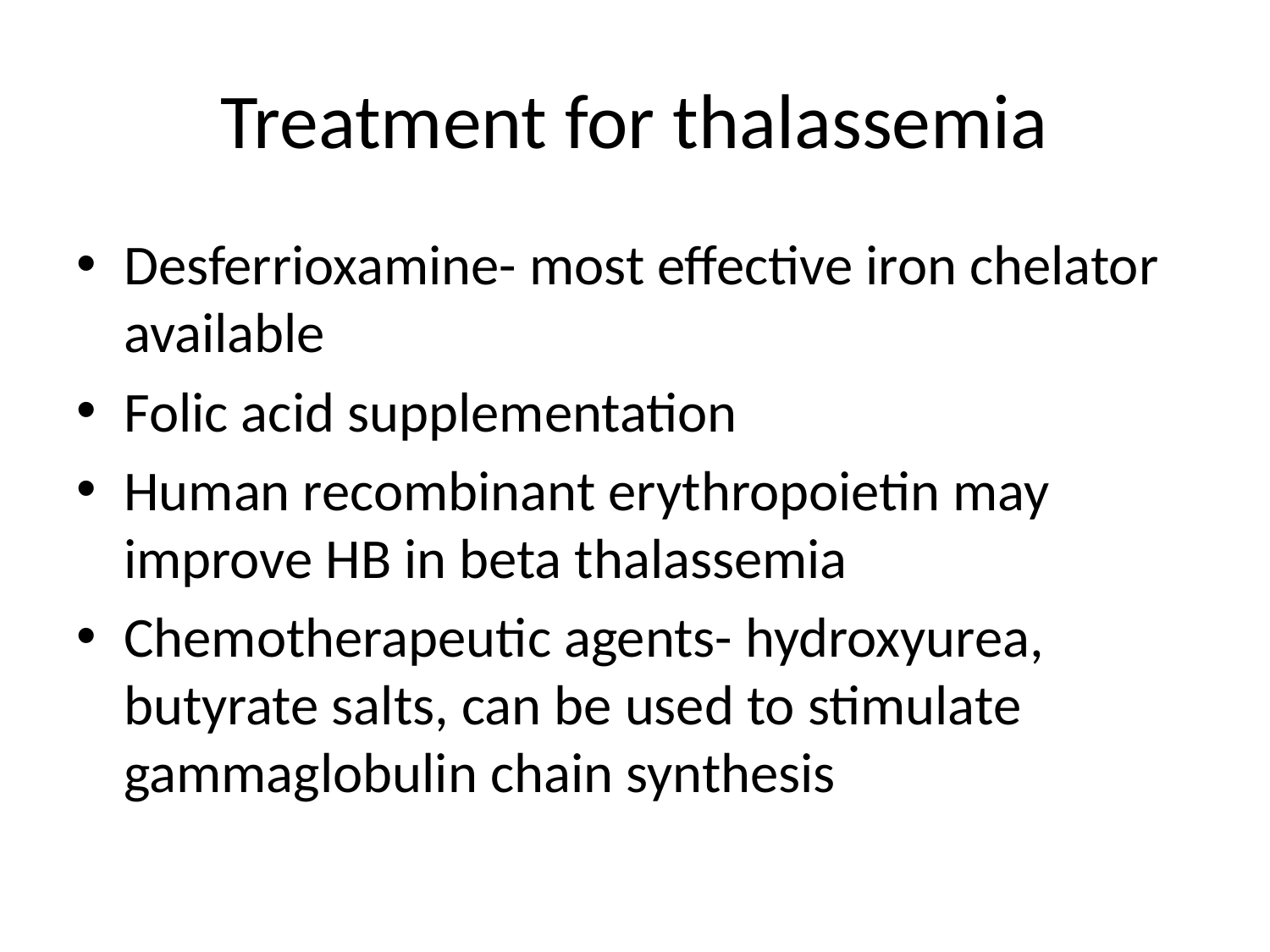

# Treatment for thalassemia
Desferrioxamine- most effective iron chelator available
Folic acid supplementation
Human recombinant erythropoietin may improve HB in beta thalassemia
Chemotherapeutic agents- hydroxyurea, butyrate salts, can be used to stimulate gammaglobulin chain synthesis